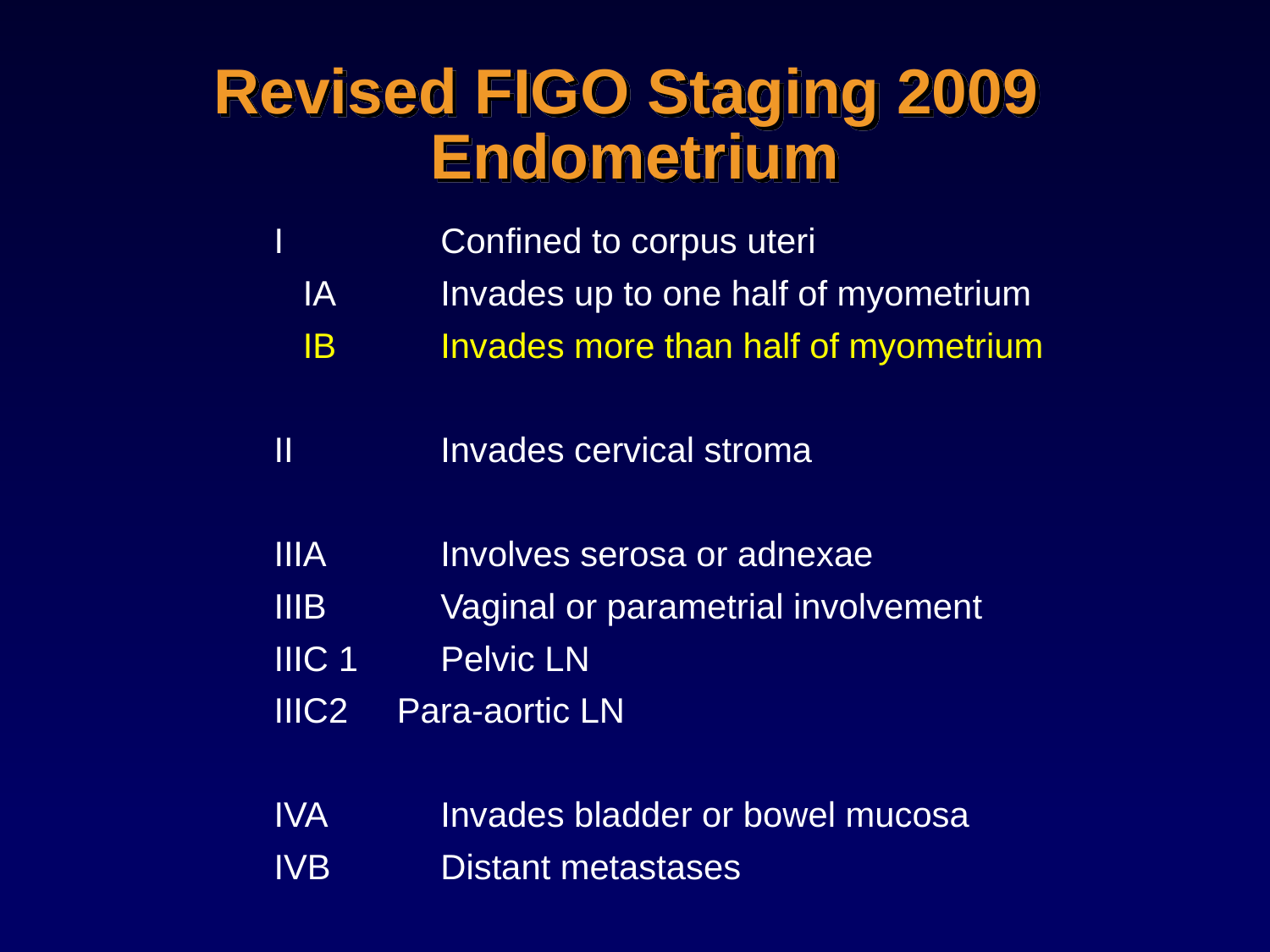

Revised FIGO Staging 2009  Endometrium
I		Confined to corpus uteri
   IA	Invades up to one half of myometrium
   IB	Invades more than half of myometrium

II		Invades cervical stroma

IIIA	Involves serosa or adnexae
IIIB	Vaginal or parametrial involvement
IIIC 1	Pelvic LN
IIIC2     Para-aortic LN

IVA	Invades bladder or bowel mucosa
IVB	Distant metastases